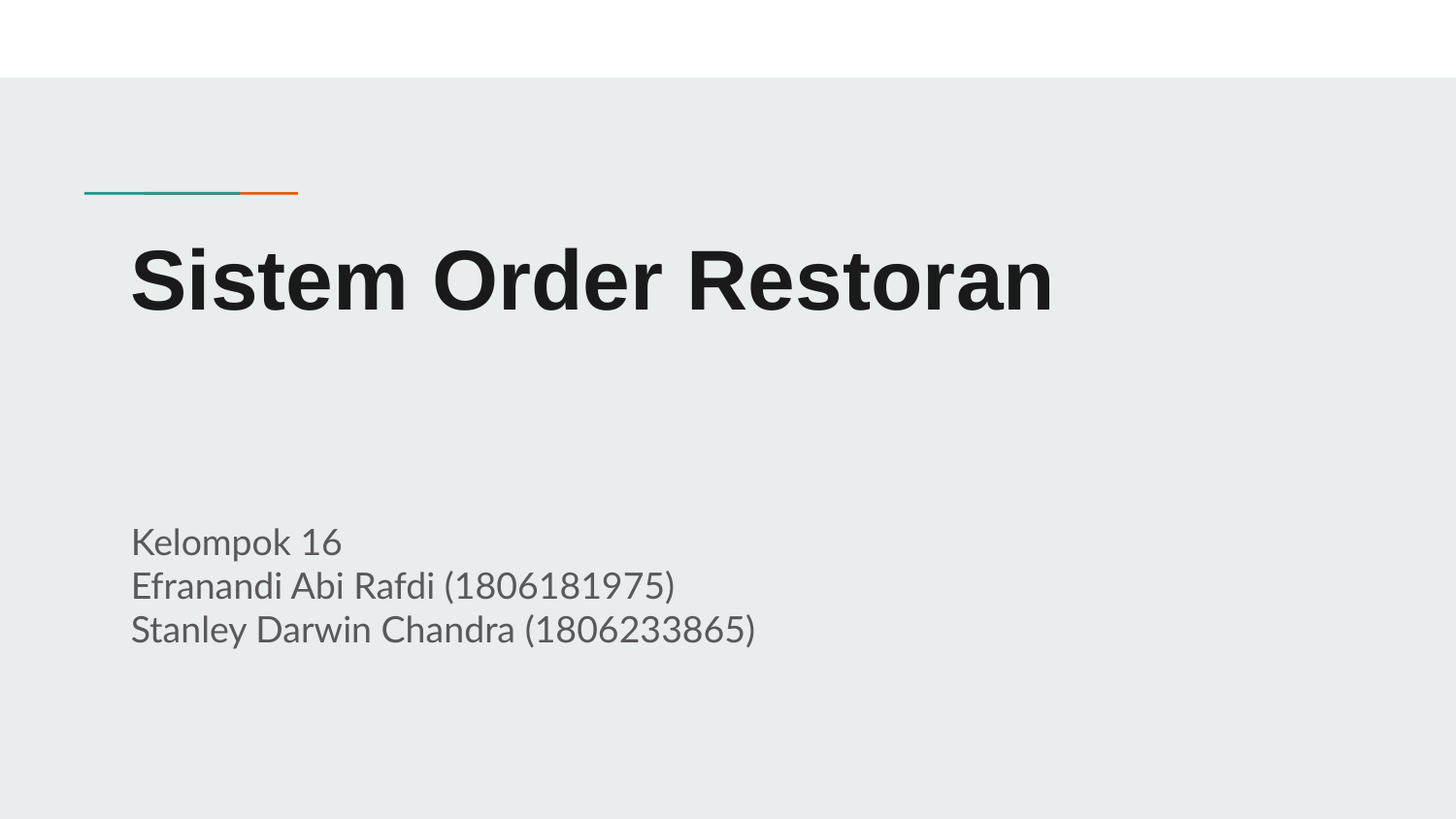

# Sistem Order Restoran
Kelompok 16
Efranandi Abi Rafdi (1806181975)
Stanley Darwin Chandra (1806233865)